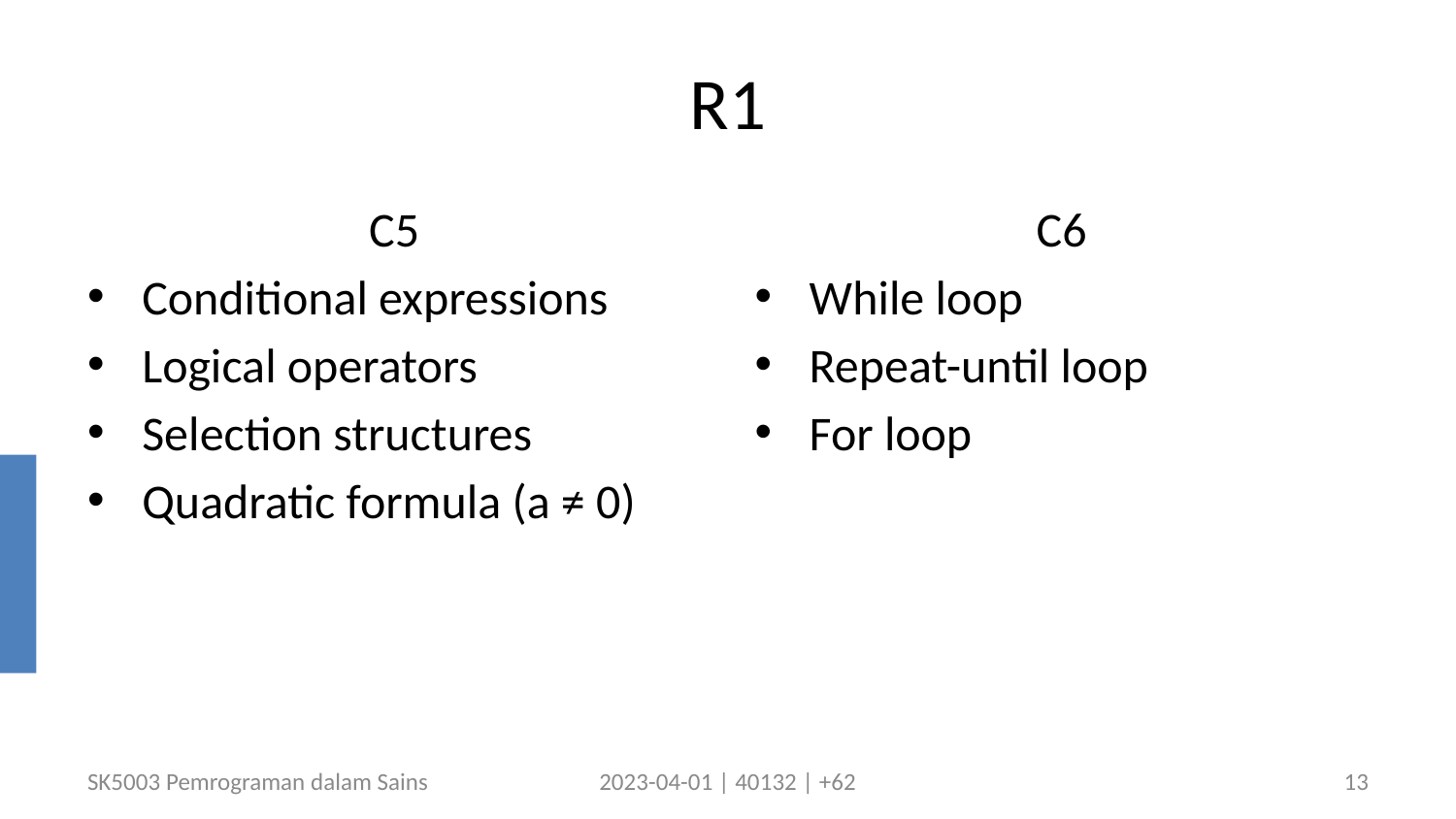

# R1
C5
Conditional expressions
Logical operators
Selection structures
Quadratic formula (a ≠ 0)

C6
While loop
Repeat-until loop
For loop

SK5003 Pemrograman dalam Sains
2023-04-01 | 40132 | +62
13